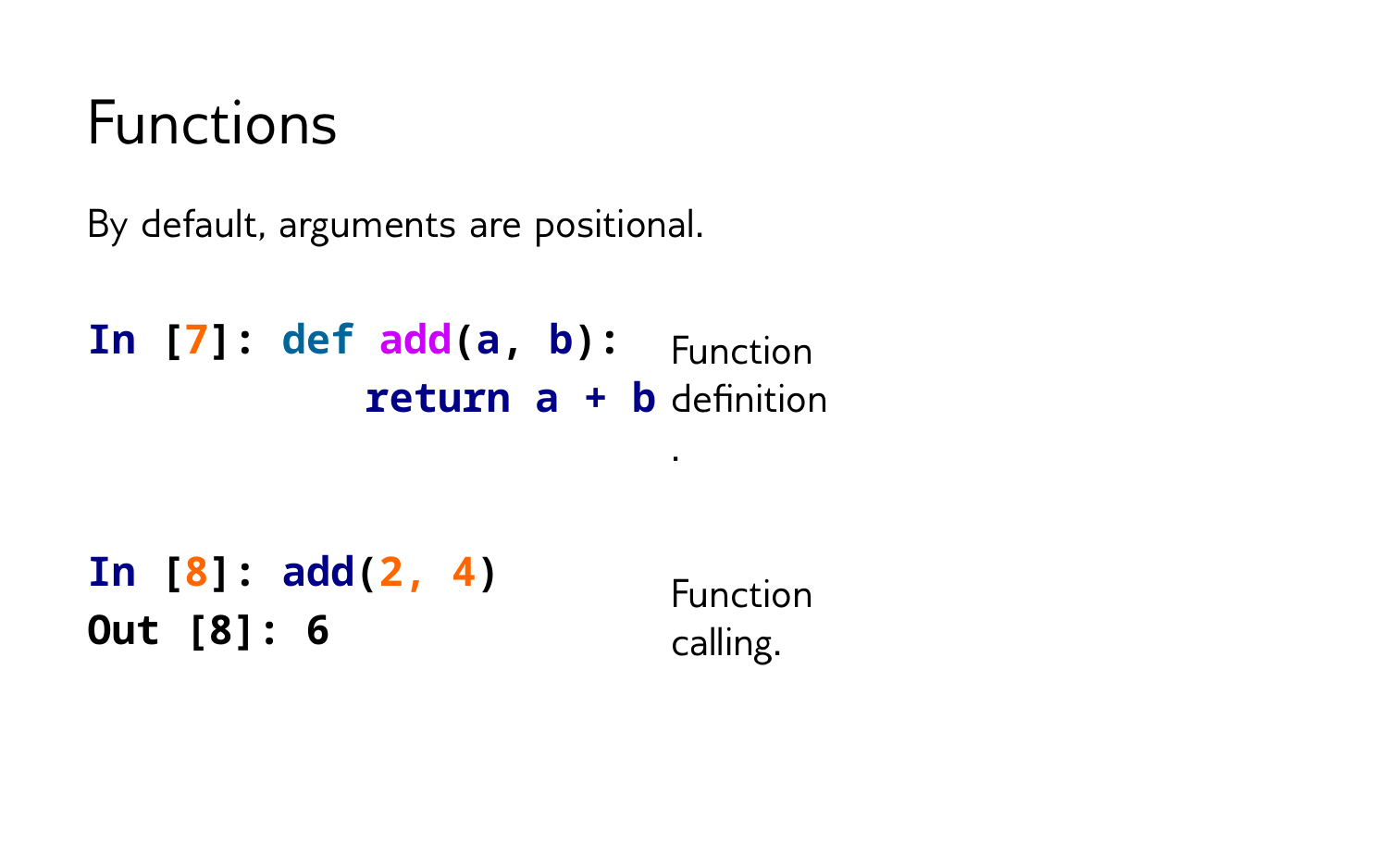

# Functions
By default, arguments are positional.

In [7]: def add(a, b):
		return a + b

In [8]: add(2, 4)
Out [8]: 6

Function definition.
Function calling.